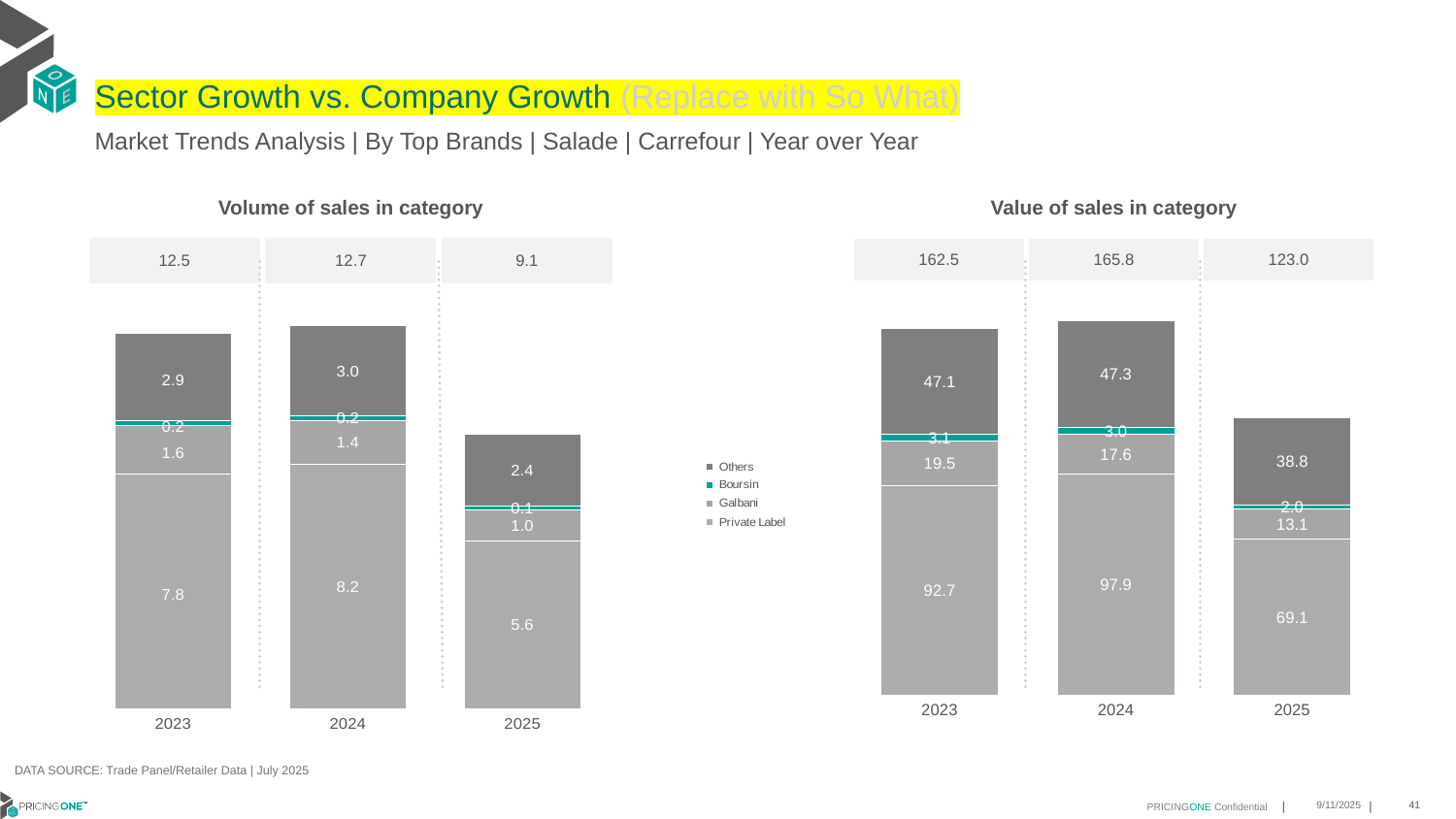

# Sector Growth vs. Company Growth (Replace with So What)
Market Trends Analysis | By Top Brands | Salade | Carrefour | Year over Year
| Value of sales in category |  |  |
| --- | --- | --- |
| 162.5 | 165.8 | 123.0 |
| Volume of sales in category |  |  |
| --- | --- | --- |
| 12.5 | 12.7 | 9.1 |

### Chart

| Category | Private Label | Galbani | Boursin | Others |
|---|---|---|---|---|
| 2023 | 92.7214 | 19.543755 | 3.117917 | 47.143458 |
| 2024 | 97.875775 | 17.645352 | 3.047124 | 47.275864 |
| 2025 | 69.052396 | 13.11041 | 1.976489 | 38.812045 |

### Chart

| Category | Private Label | Galbani | Boursin | Others |
|---|---|---|---|---|
| 2023 | 7.812837 | 1.609608 | 0.161744 | 2.899913 |
| 2024 | 8.153381 | 1.448303 | 0.160151 | 2.984887 |
| 2025 | 5.607898 | 1.028696 | 0.106179 | 2.384438 |
DATA SOURCE: Trade Panel/Retailer Data | July 2025

9/11/2025
41